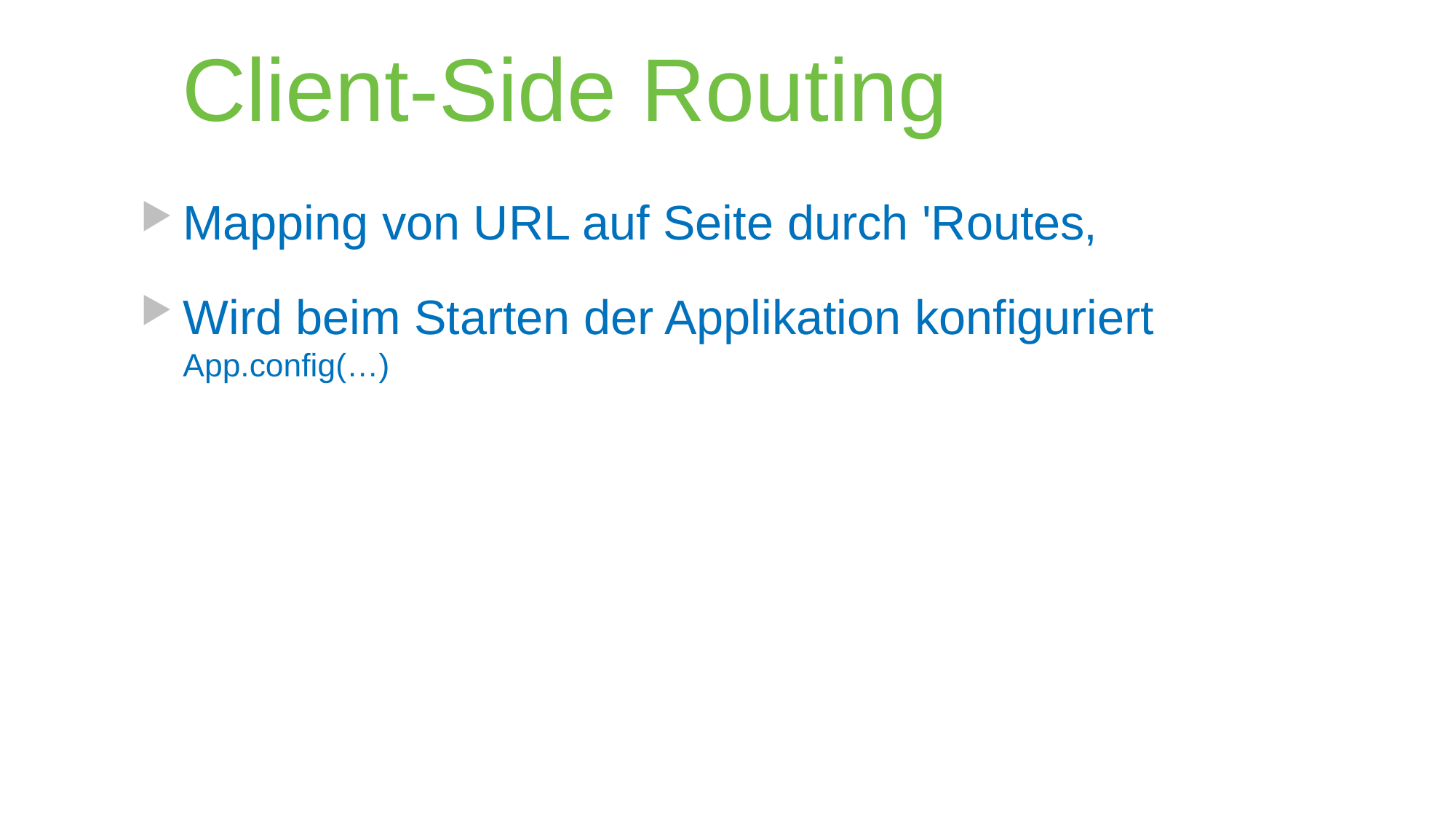

# Client-Side Routing
Mapping von URL auf Seite durch 'Routes‚
Wird beim Starten der Applikation konfiguriert
App.config(…)